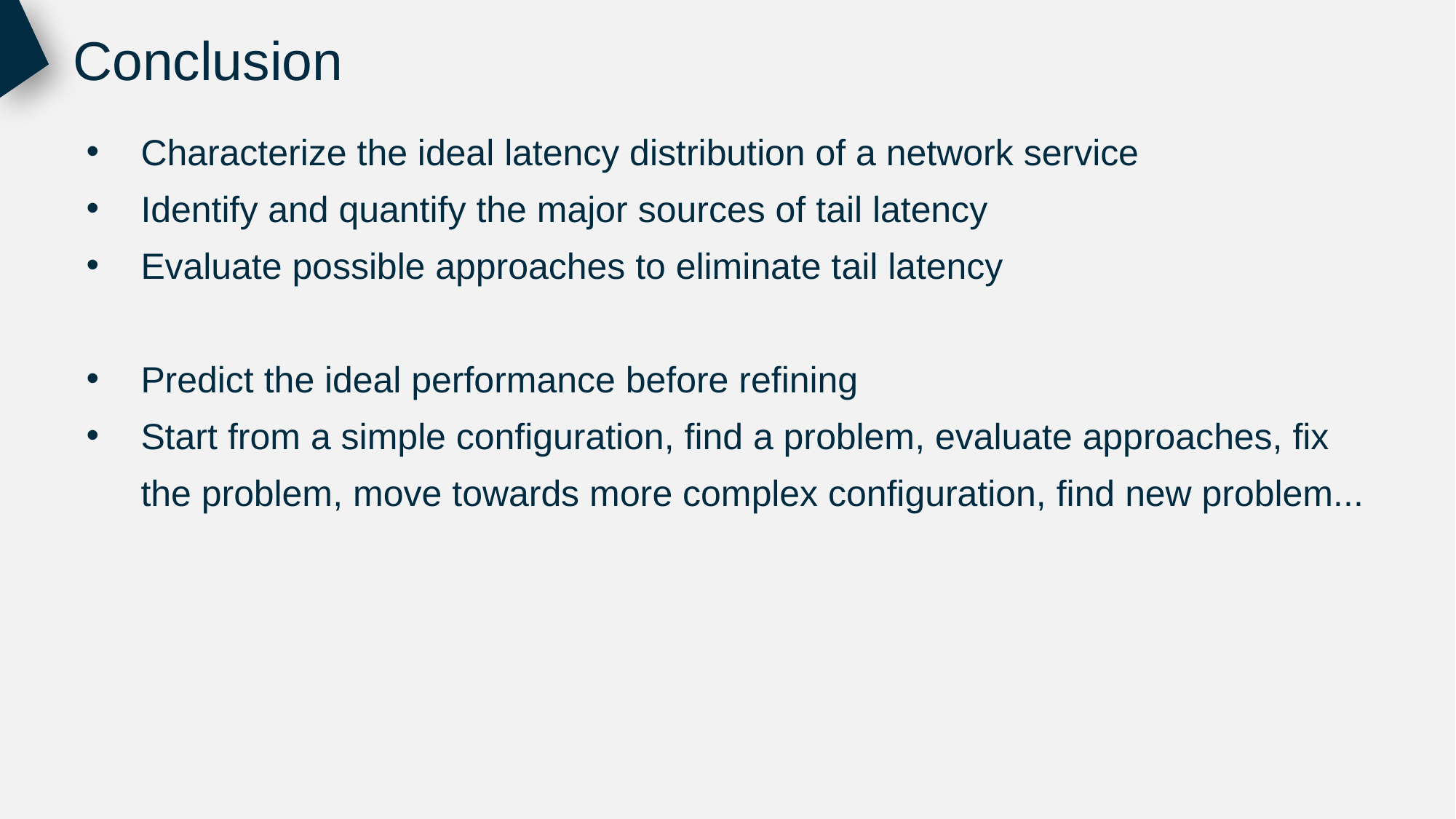

Conclusion
Characterize the ideal latency distribution of a network service
Identify and quantify the major sources of tail latency
Evaluate possible approaches to eliminate tail latency

Predict the ideal performance before refining
Start from a simple configuration, find a problem, evaluate approaches, fix the problem, move towards more complex configuration, find new problem...